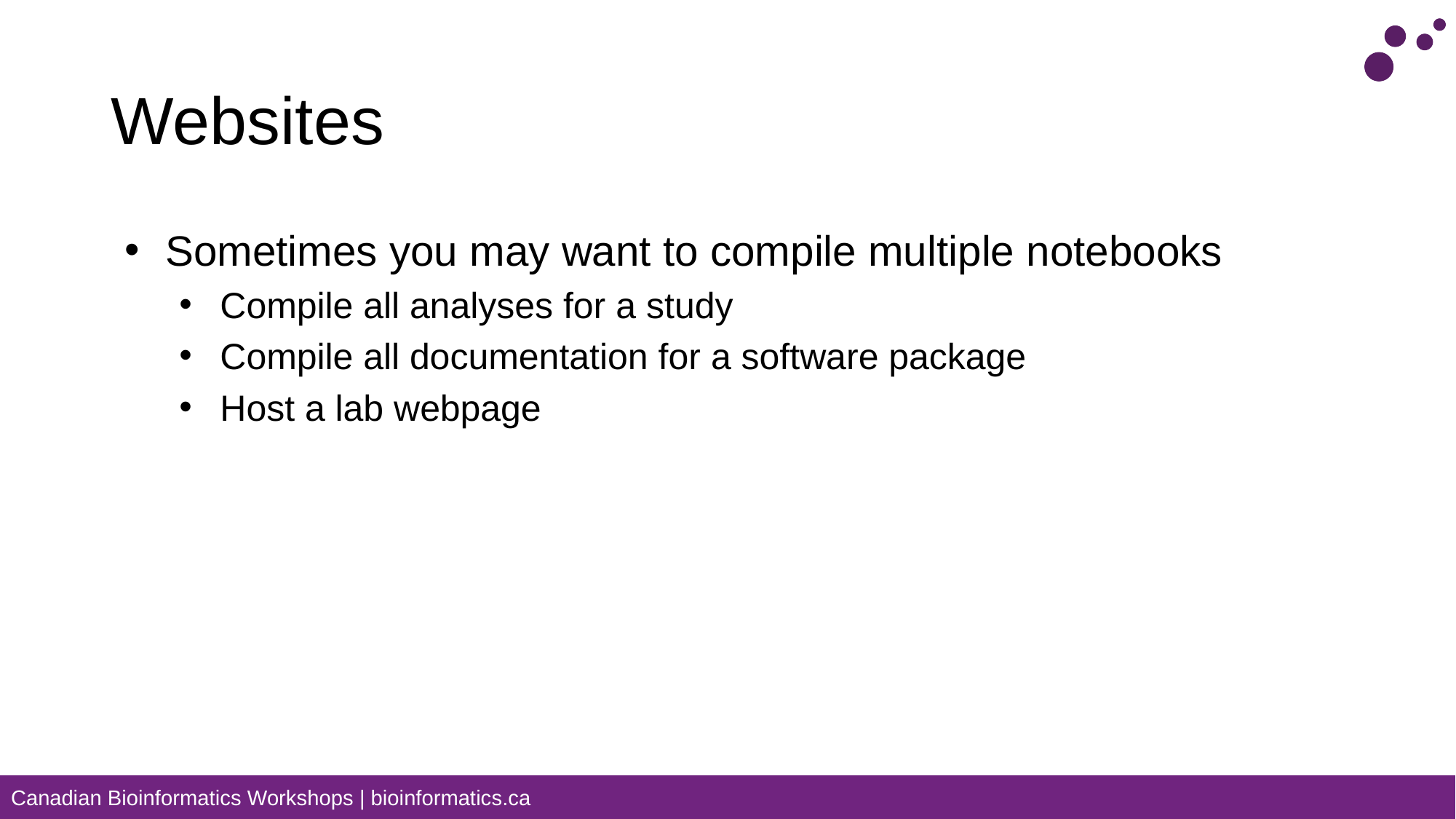

# Websites
Sometimes you may want to compile multiple notebooks
Compile all analyses for a study
Compile all documentation for a software package
Host a lab webpage